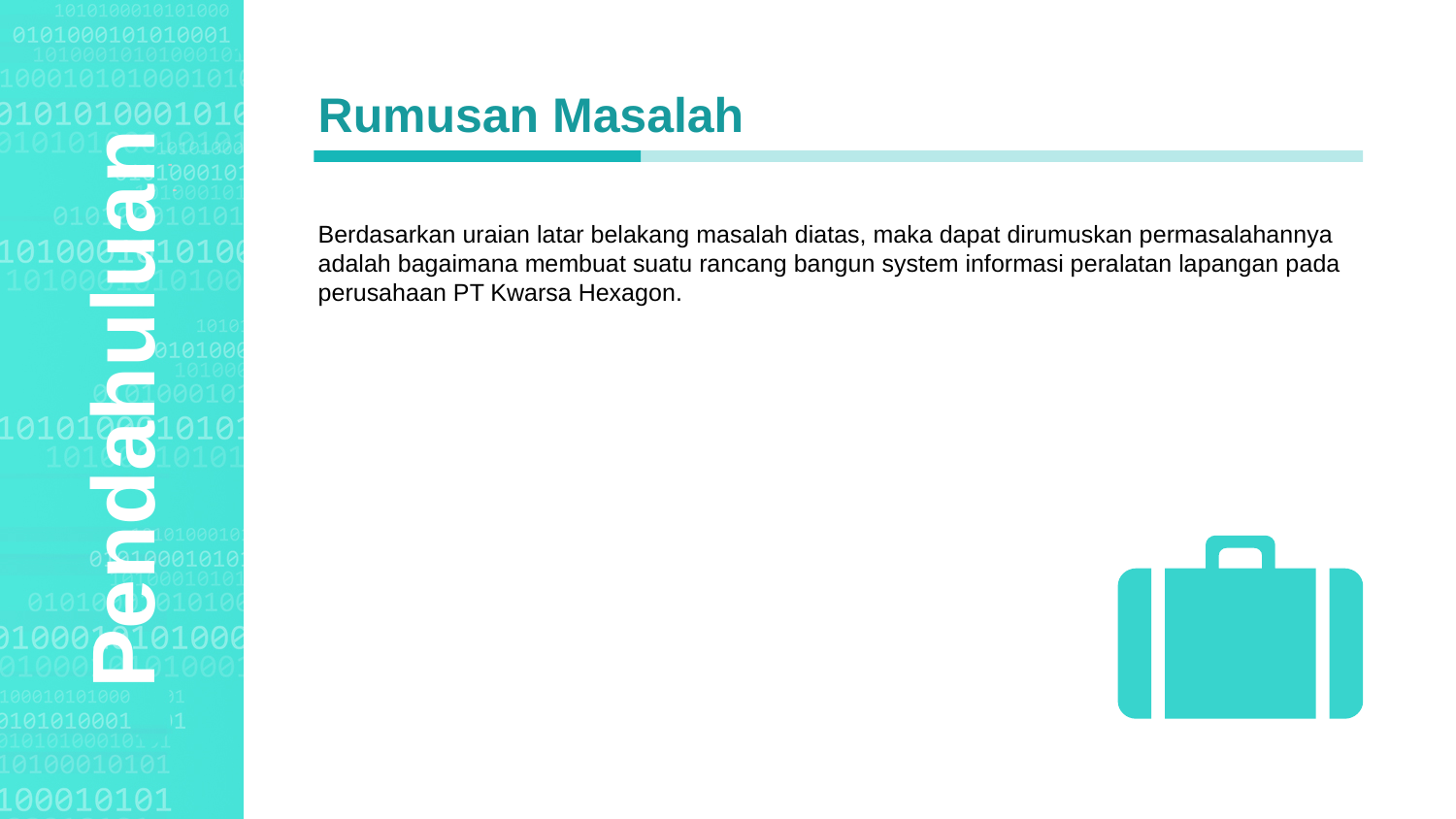

Agenda Style
Rumusan Masalah

Berdasarkan uraian latar belakang masalah diatas, maka dapat dirumuskan permasalahannya adalah bagaimana membuat suatu rancang bangun system informasi peralatan lapangan pada perusahaan PT Kwarsa Hexagon.

Pendahuluan